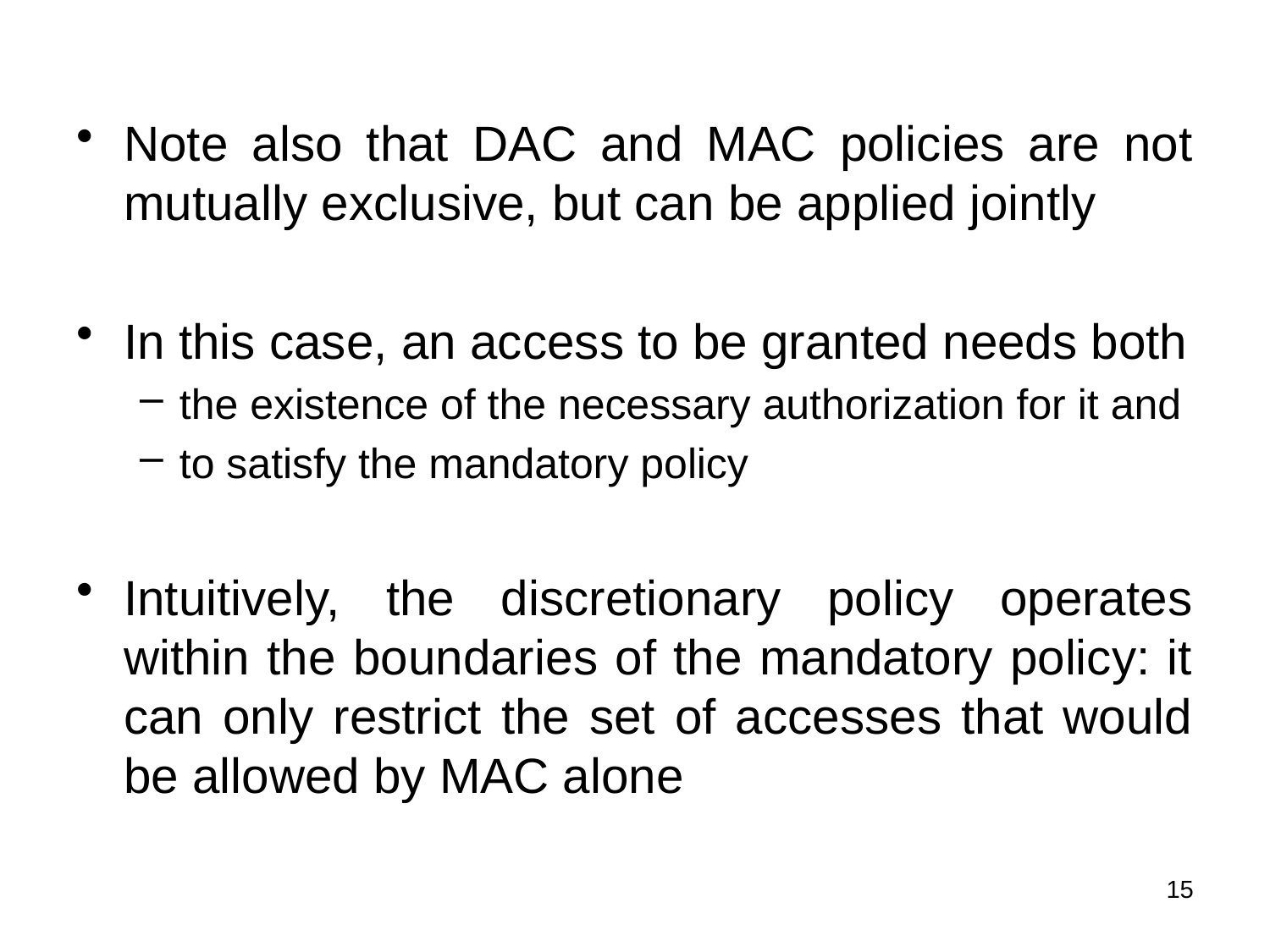

Note also that DAC and MAC policies are not mutually exclusive, but can be applied jointly

In this case, an access to be granted needs both
the existence of the necessary authorization for it and
to satisfy the mandatory policy

Intuitively, the discretionary policy operates within the boundaries of the mandatory policy: it can only restrict the set of accesses that would be allowed by MAC alone
15